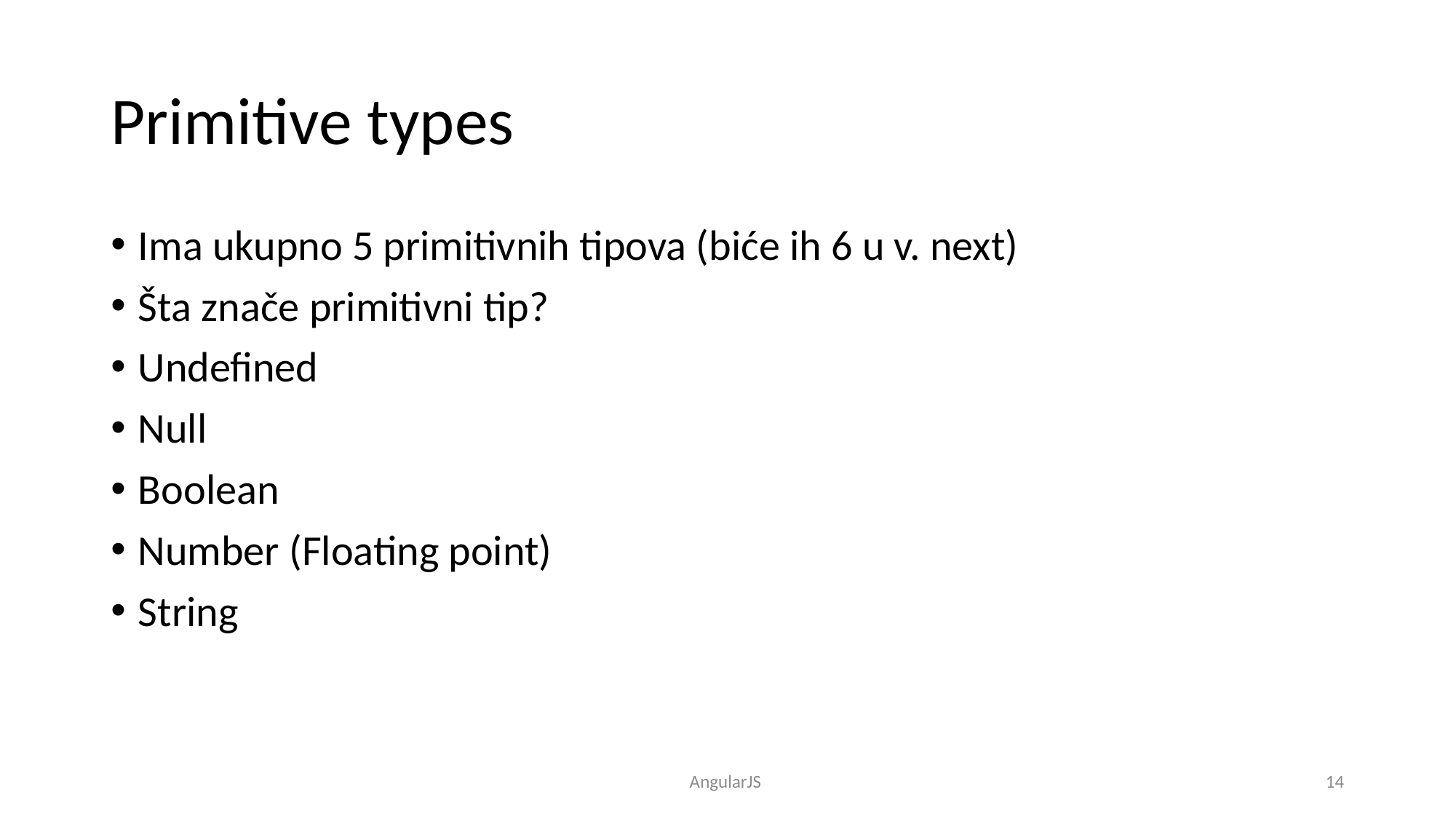

# Primitive types
Ima ukupno 5 primitivnih tipova (biće ih 6 u v. next)
Šta znače primitivni tip?
Undefined
Null
Boolean
Number (Floating point)
String

AngularJS
14